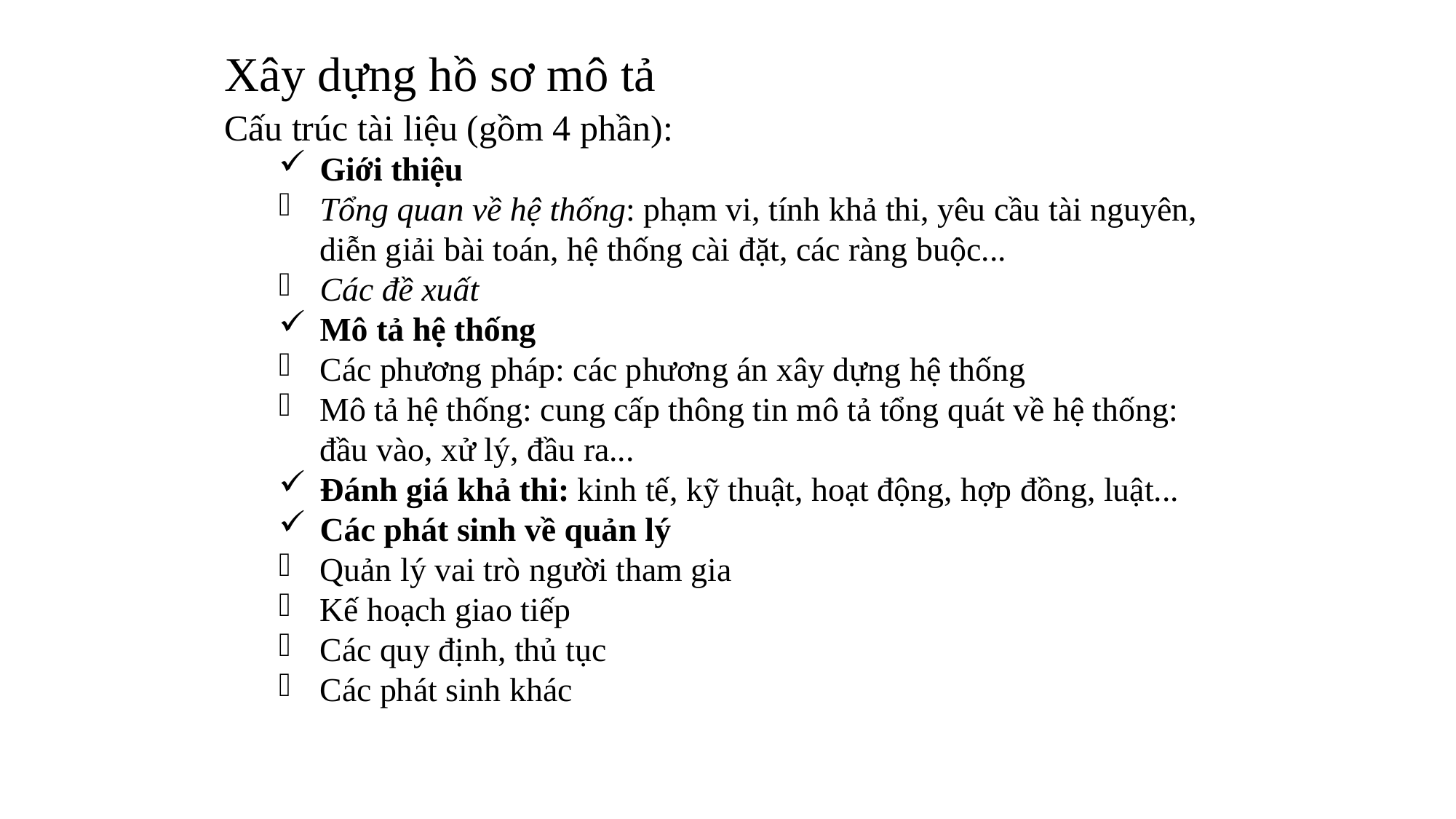

# Xây dựng hồ sơ mô tả
Cấu trúc tài liệu (gồm 4 phần):
Giới thiệu
Tổng quan về hệ thống: phạm vi, tính khả thi, yêu cầu tài nguyên, diễn giải bài toán, hệ thống cài đặt, các ràng buộc...
Các đề xuất
Mô tả hệ thống
Các phương pháp: các phương án xây dựng hệ thống
Mô tả hệ thống: cung cấp thông tin mô tả tổng quát về hệ thống: đầu vào, xử lý, đầu ra...
Đánh giá khả thi: kinh tế, kỹ thuật, hoạt động, hợp đồng, luật...
Các phát sinh về quản lý
Quản lý vai trò người tham gia
Kế hoạch giao tiếp
Các quy định, thủ tục
Các phát sinh khác